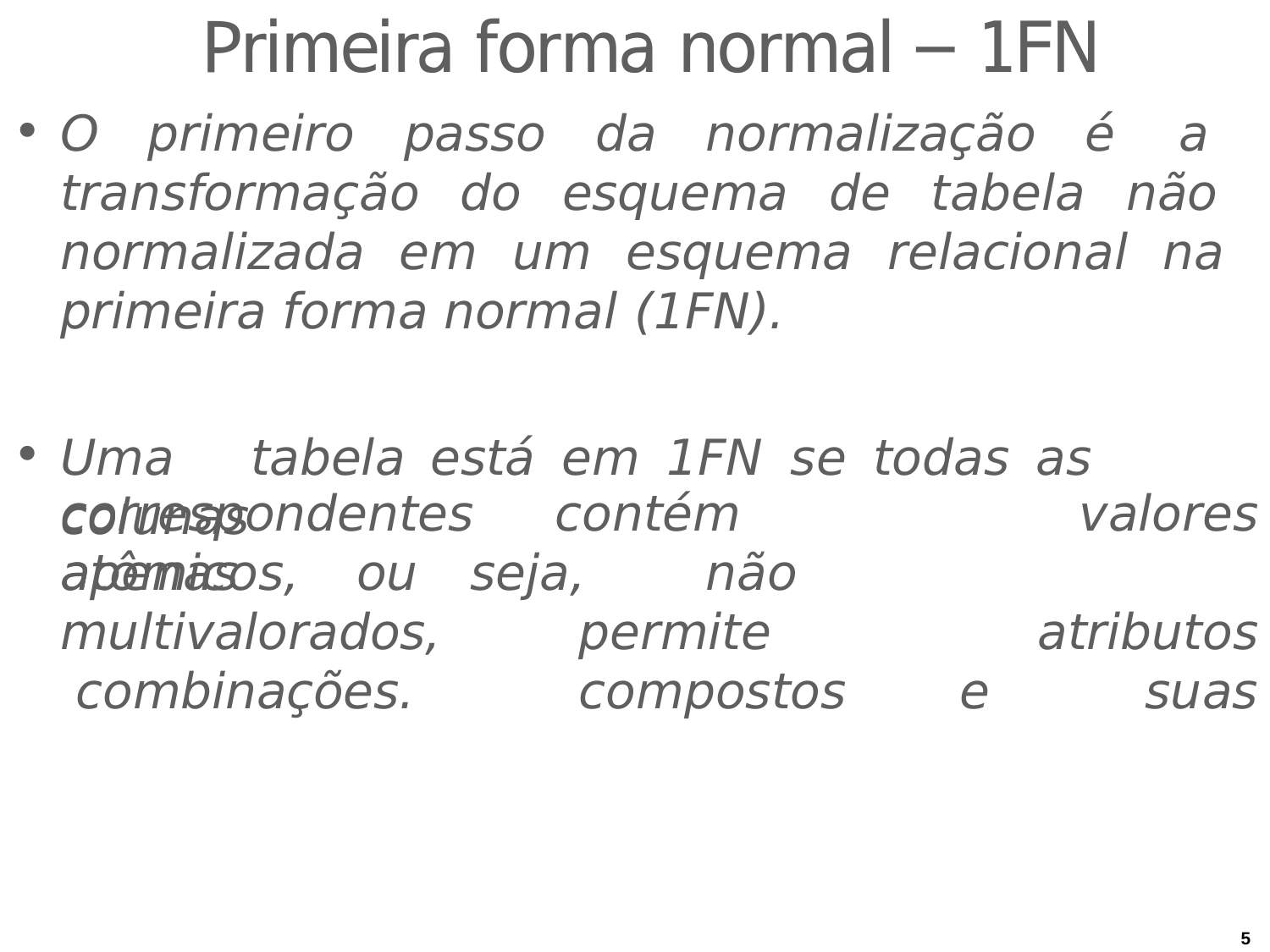

# Primeira forma normal – 1FN
O primeiro passo da normalização é a  transformação do esquema de tabela não  normalizada em um esquema relacional na  primeira forma normal (1FN).

Uma	tabela	está	em	1FN	se	todas	as	colunas
correspondentes	contém	apenas
valores  atributos
suas
atômicos,	ou  multivalorados,  combinações.
seja,	não	permite  compostos	e
5